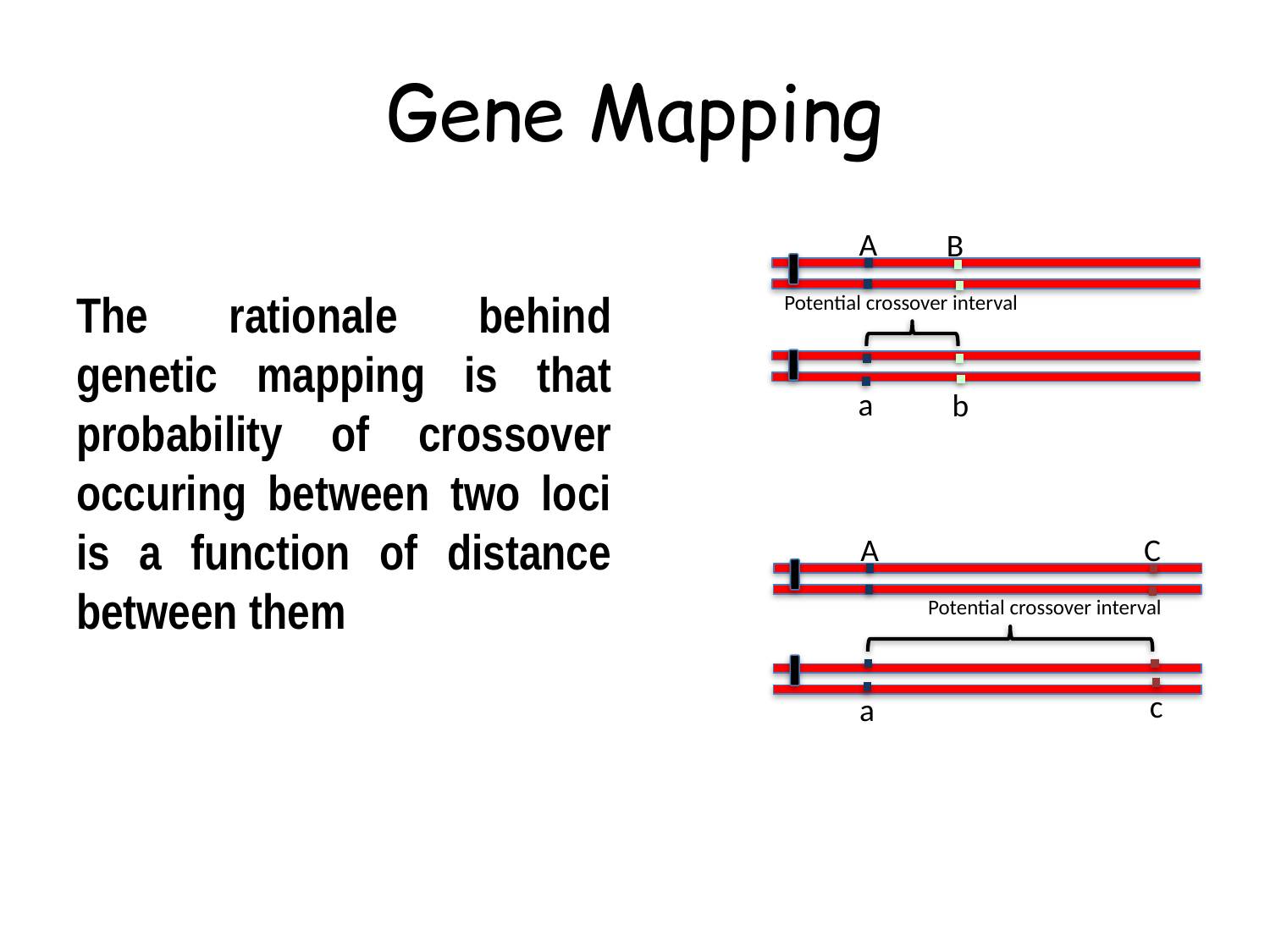

# Gene Mapping
A
B

a
b

A
C

c
a
Potential crossover interval
Potential crossover interval
The rationale behind genetic mapping is that probability of crossover occuring between two loci is a function of distance between them